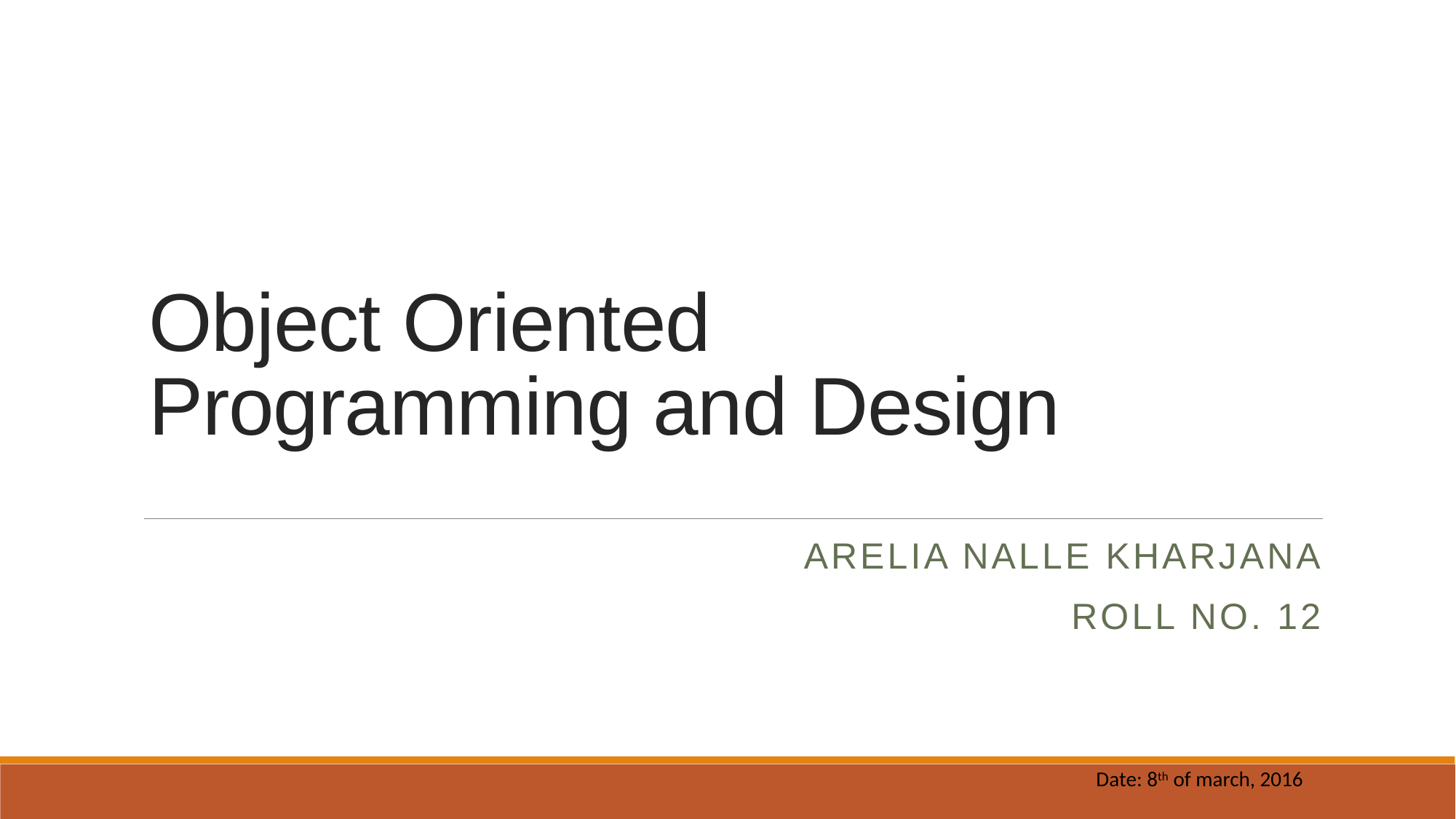

# Object Oriented Programming and Design
Arelia Nalle kharjana
Roll no. 12
Date: 8th of march, 2016